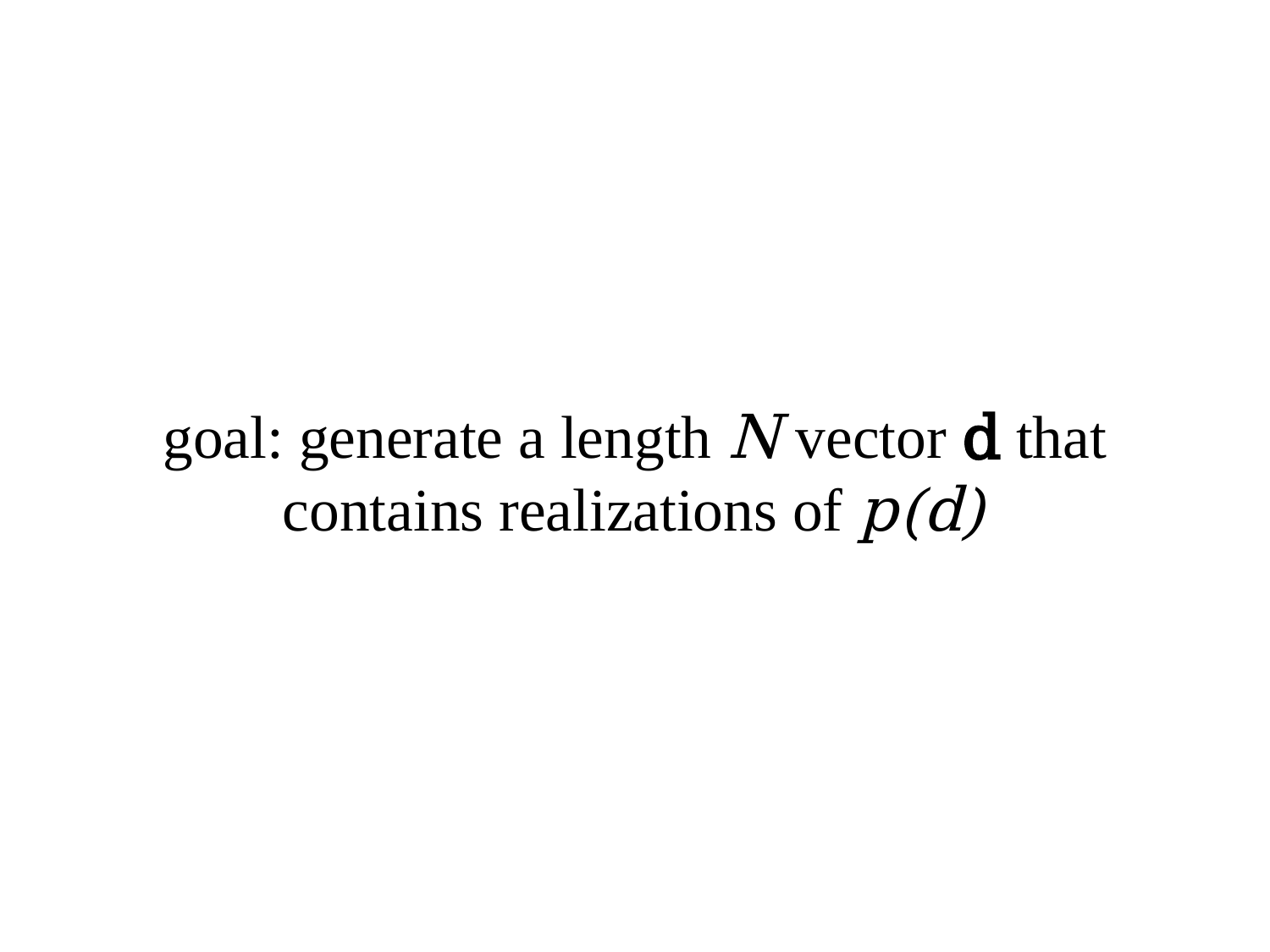

# goal: generate a length N vector d that contains realizations of p(d)